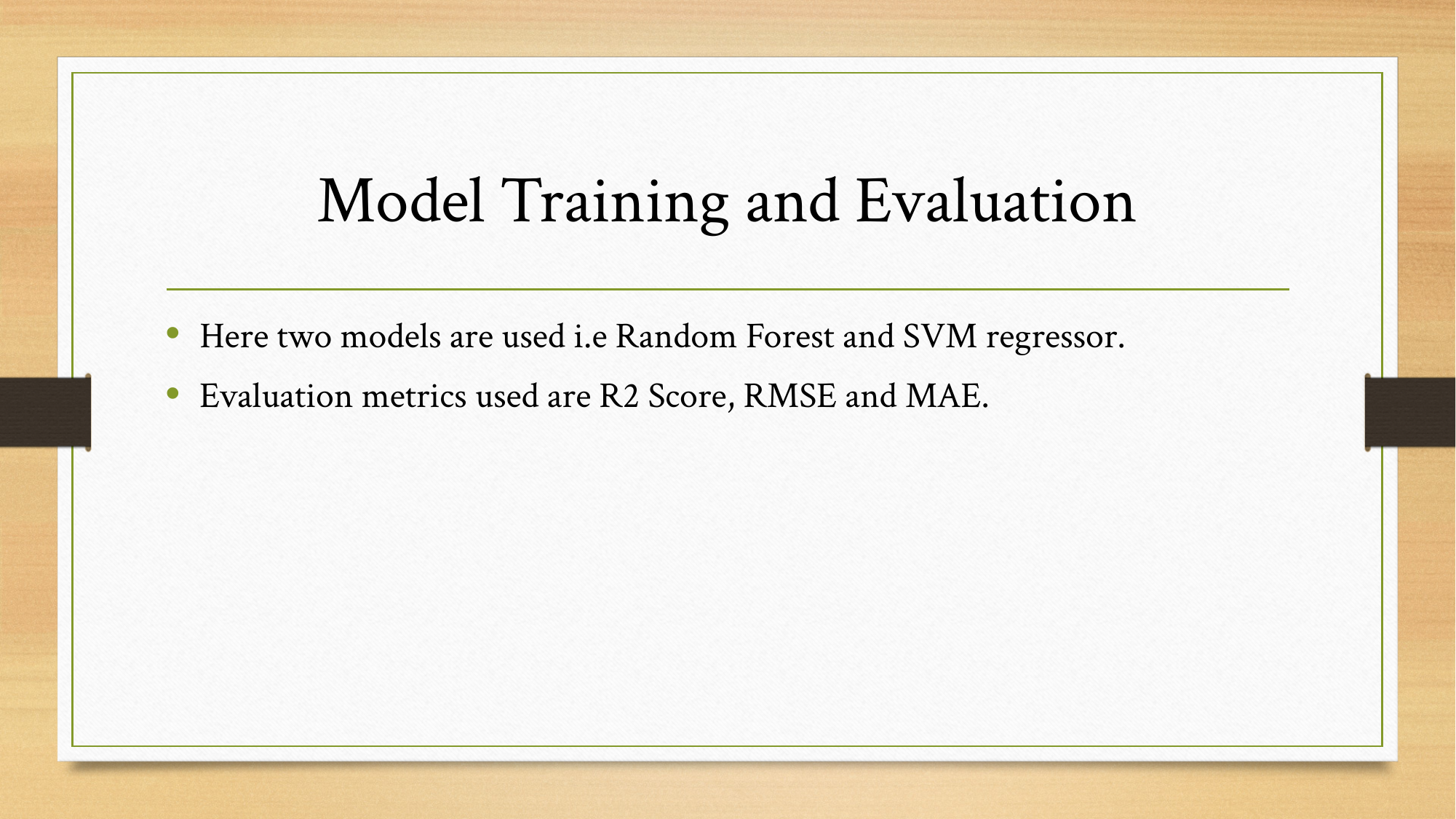

# Model Training and Evaluation
Here two models are used i.e Random Forest and SVM regressor.
Evaluation metrics used are R2 Score, RMSE and MAE.